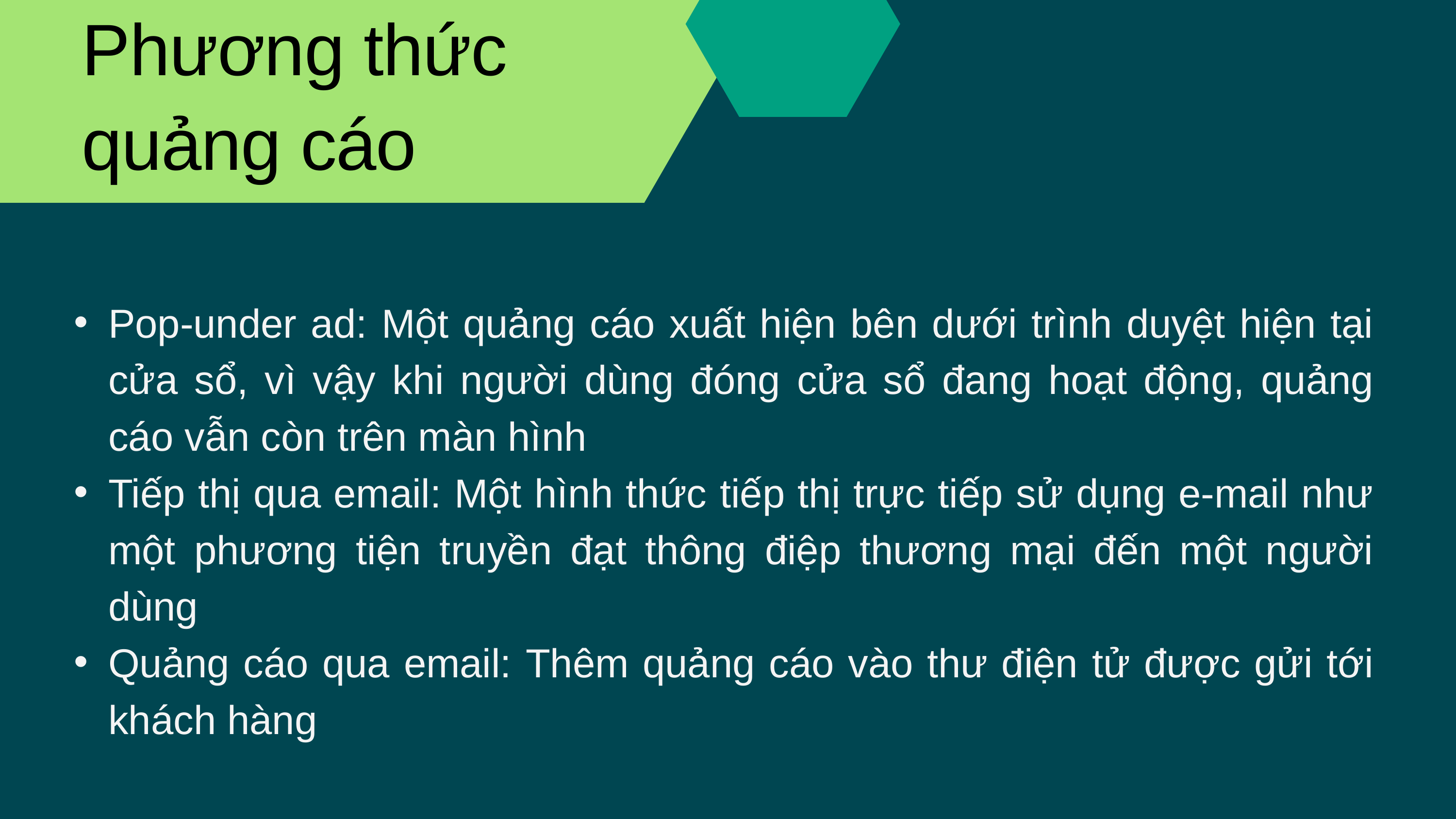

Phương thức quảng cáo
Pop-under ad: Một quảng cáo xuất hiện bên dưới trình duyệt hiện tại cửa sổ, vì vậy khi người dùng đóng cửa sổ đang hoạt động, quảng cáo vẫn còn trên màn hình
Tiếp thị qua email: Một hình thức tiếp thị trực tiếp sử dụng e-mail như một phương tiện truyền đạt thông điệp thương mại đến một người dùng
Quảng cáo qua email: Thêm quảng cáo vào thư điện tử được gửi tới khách hàng